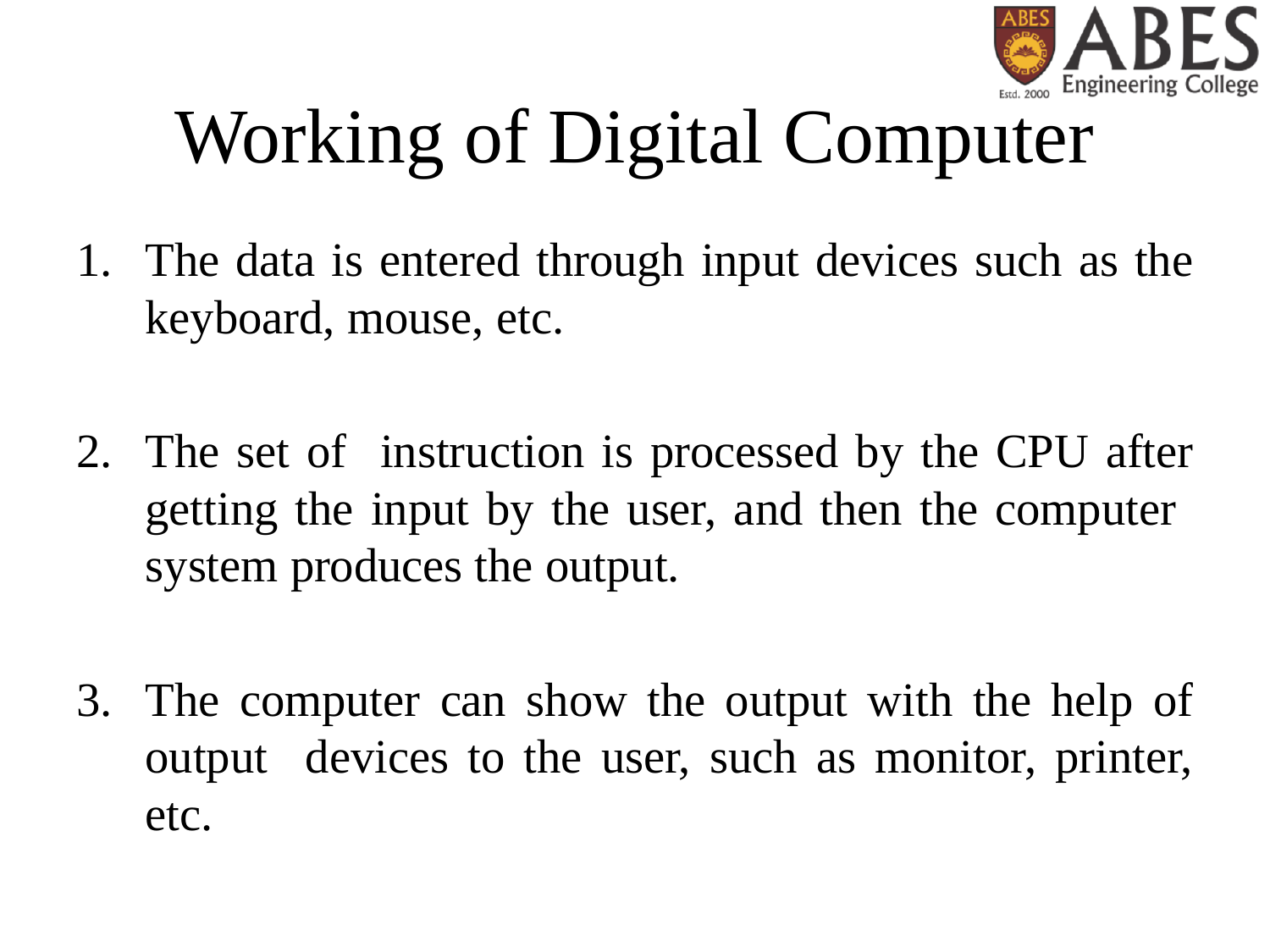

# Working of Digital Computer
The data is entered through input devices such as the keyboard, mouse, etc.

The set of  instruction is processed by the CPU after getting the input by the user, and then the computer  system produces the output.

The computer can show the output with the help of output  devices to the user, such as monitor, printer, etc.